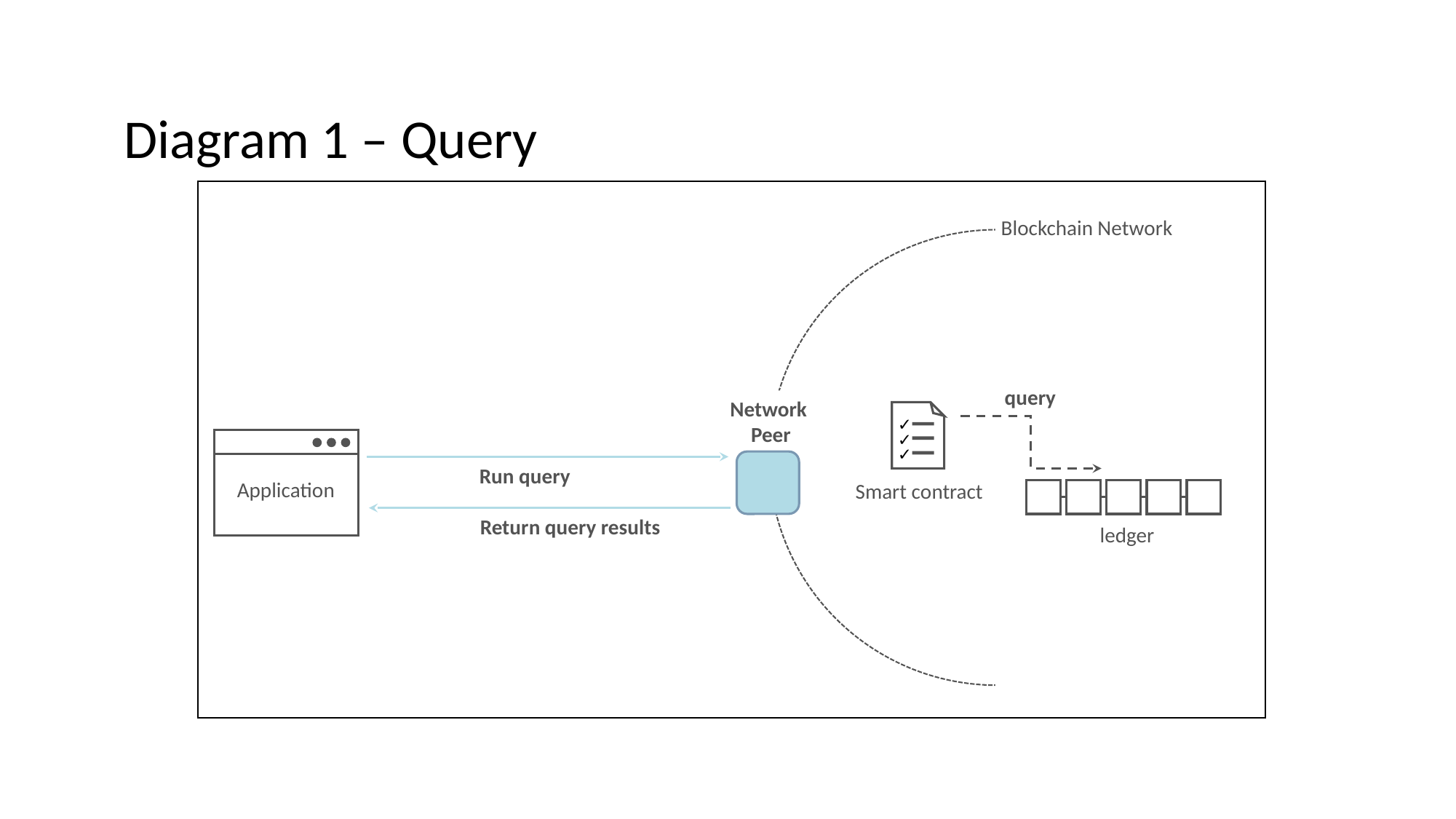

Diagram 1 – Query

Blockchain Network

query
Network
Peer

✓
✓

Application
✓

Run query
Smart contract

Return query results
ledger